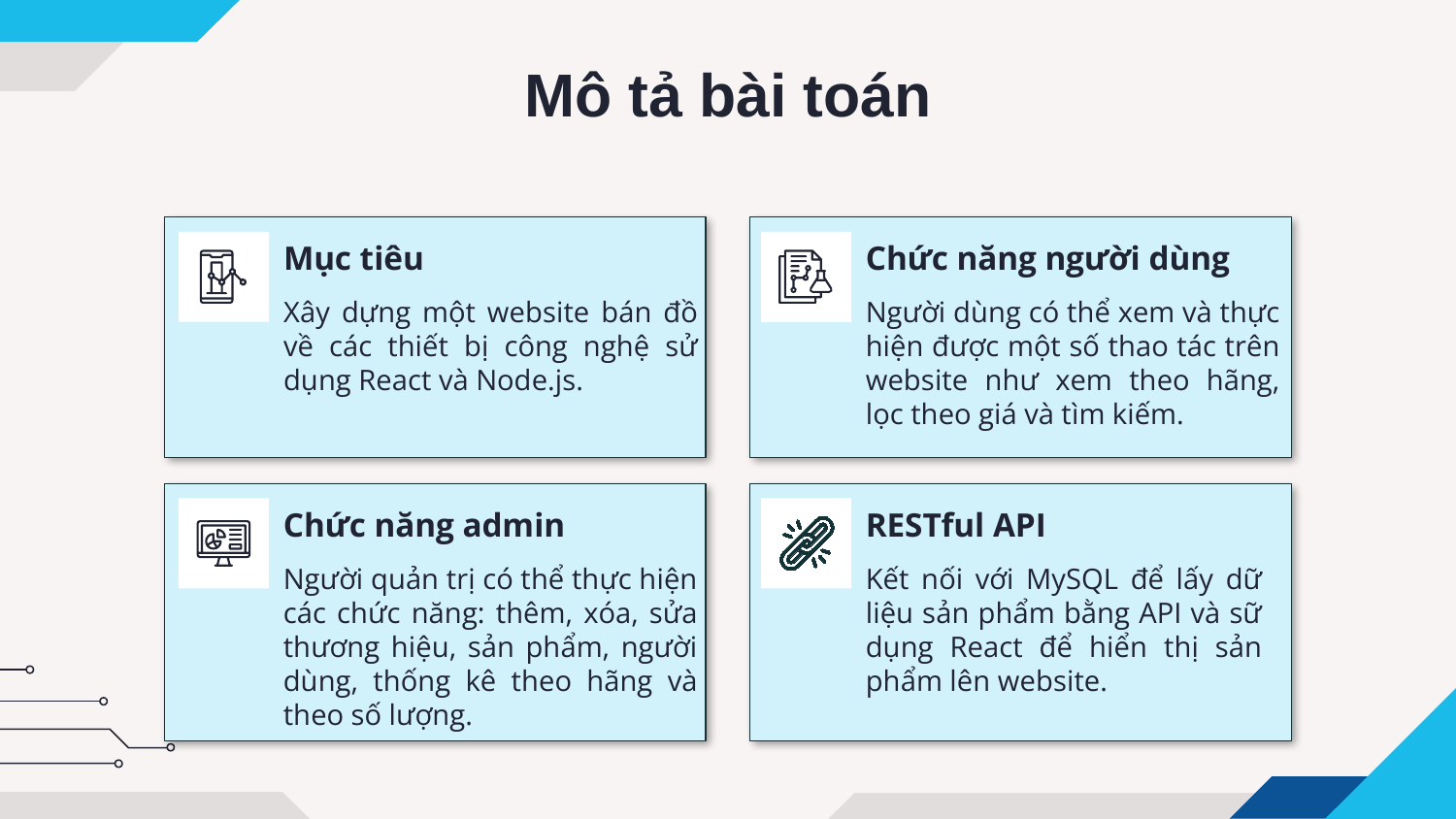

Mô tả bài toán

Mục tiêu

Chức năng người dùng

Xây dựng một website bán đồ về các thiết bị công nghệ sử dụng React và Node.js.
Người dùng có thể xem và thực hiện được một số thao tác trên website như xem theo hãng, lọc theo giá và tìm kiếm.

Chức năng admin

RESTful API

Chức năng admin

Người quản trị có thể thực hiện các chức năng: thêm, xóa, sửa thương hiệu, sản phẩm, người dùng, thống kê theo hãng và theo số lượng.
Người quản trị có thể thực hiện các chức năng: thêm, xóa, sửa thương hiệu, sản phẩm, người dùng, thống kê theo hãng và theo số lượng.
Kết nối với MySQL để lấy dữ liệu sản phẩm bằng API và sữ dụng React để hiển thị sản phẩm lên website.